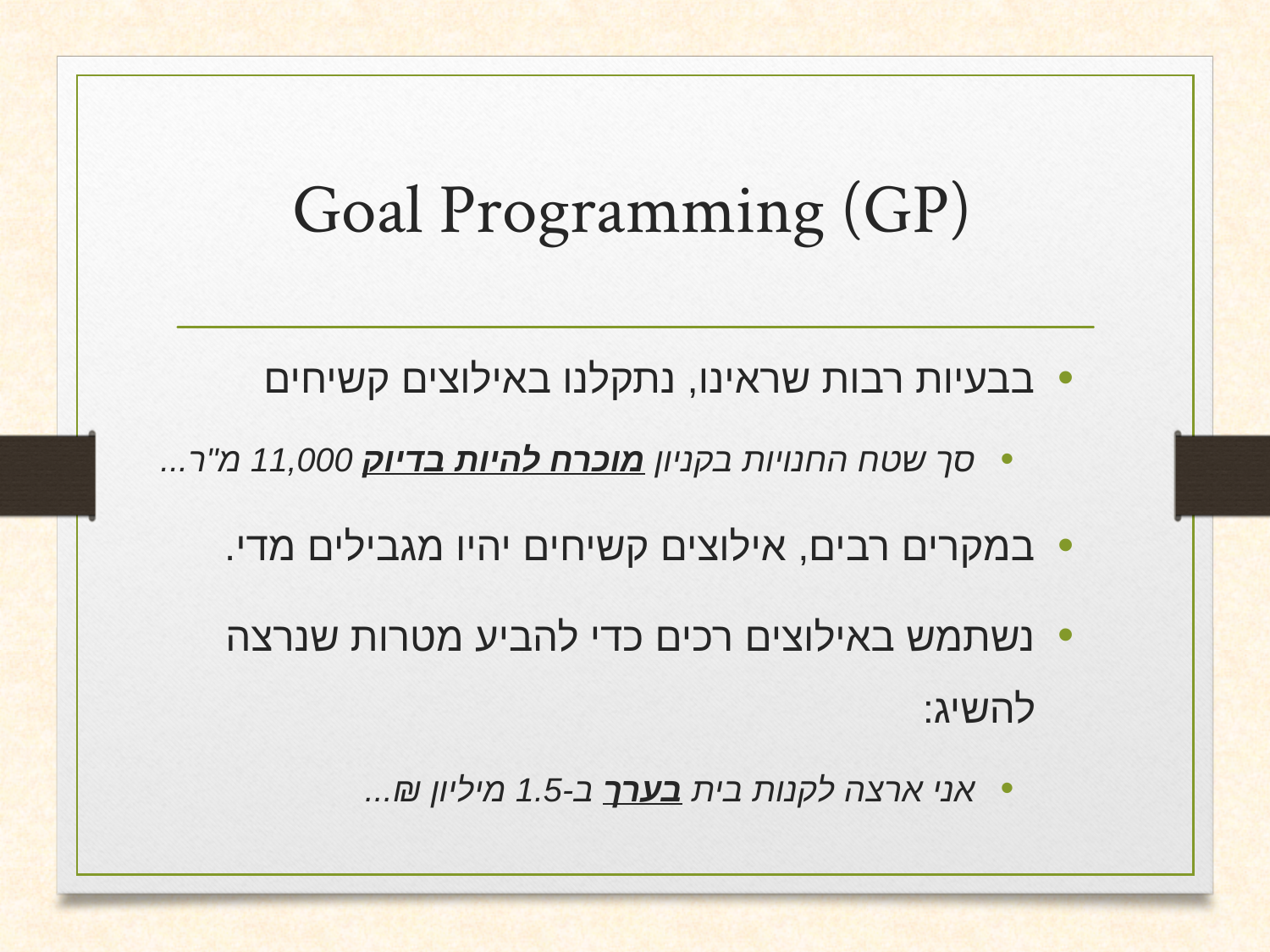

# Goal Programming (GP)
בבעיות רבות שראינו, נתקלנו באילוצים קשיחים
סך שטח החנויות בקניון מוכרח להיות בדיוק 11,000 מ"ר...
במקרים רבים, אילוצים קשיחים יהיו מגבילים מדי.
נשתמש באילוצים רכים כדי להביע מטרות שנרצה להשיג:
אני ארצה לקנות בית בערך ב-1.5 מיליון ₪...